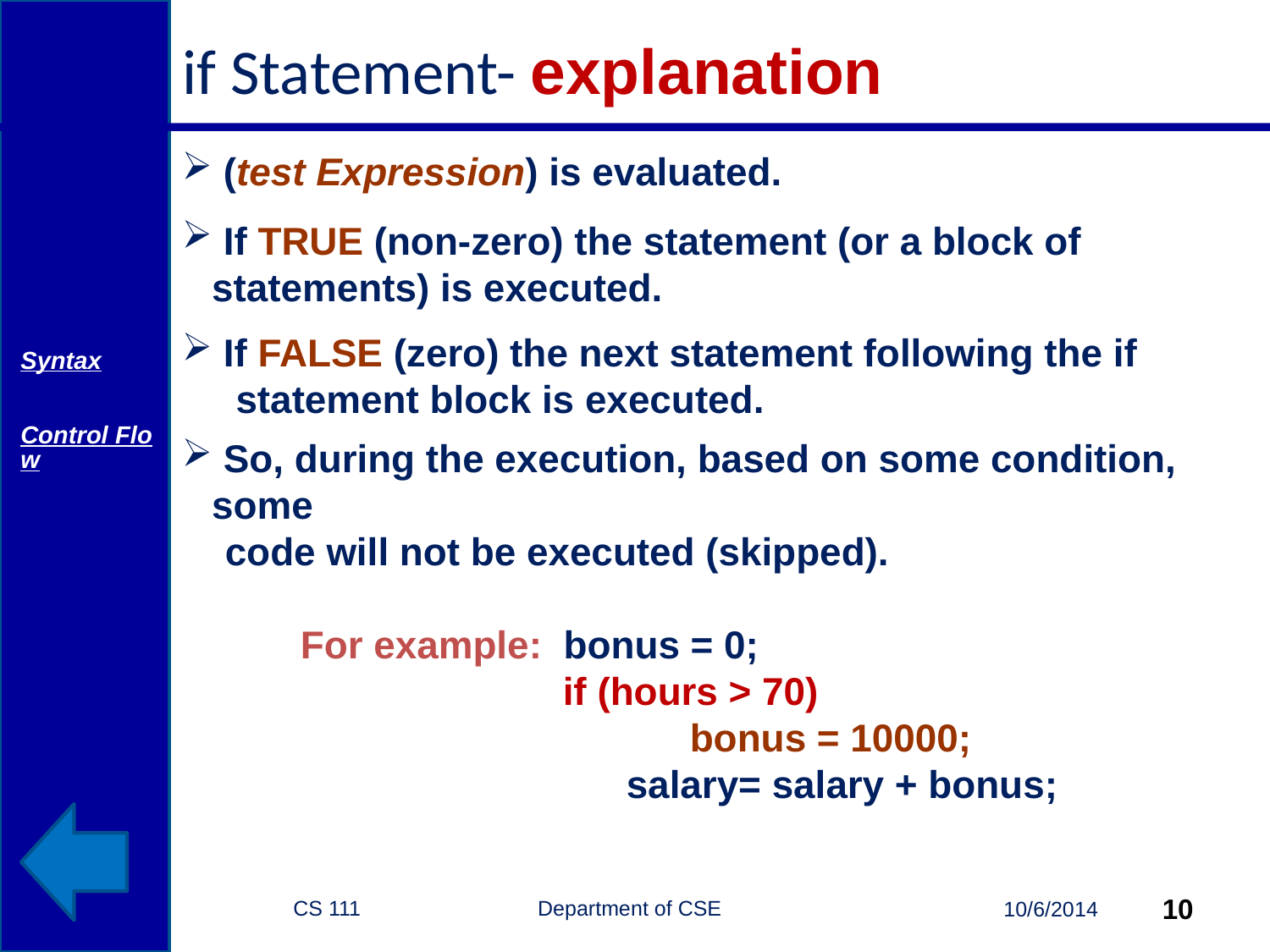

# if Statement- explanation
 (test Expression) is evaluated.

 If TRUE (non-zero) the statement (or a block of statements) is executed.

 If FALSE (zero) the next statement following the if
     statement block is executed.

 So, during the execution, based on some condition,  some
    code will not be executed (skipped).

           For example:  bonus = 0;
			if (hours > 70)
                              		bonus = 10000;
			salary= salary + bonus;

Syntax

Control Flow

CS 111                              Department of CSE
10
10/6/2014